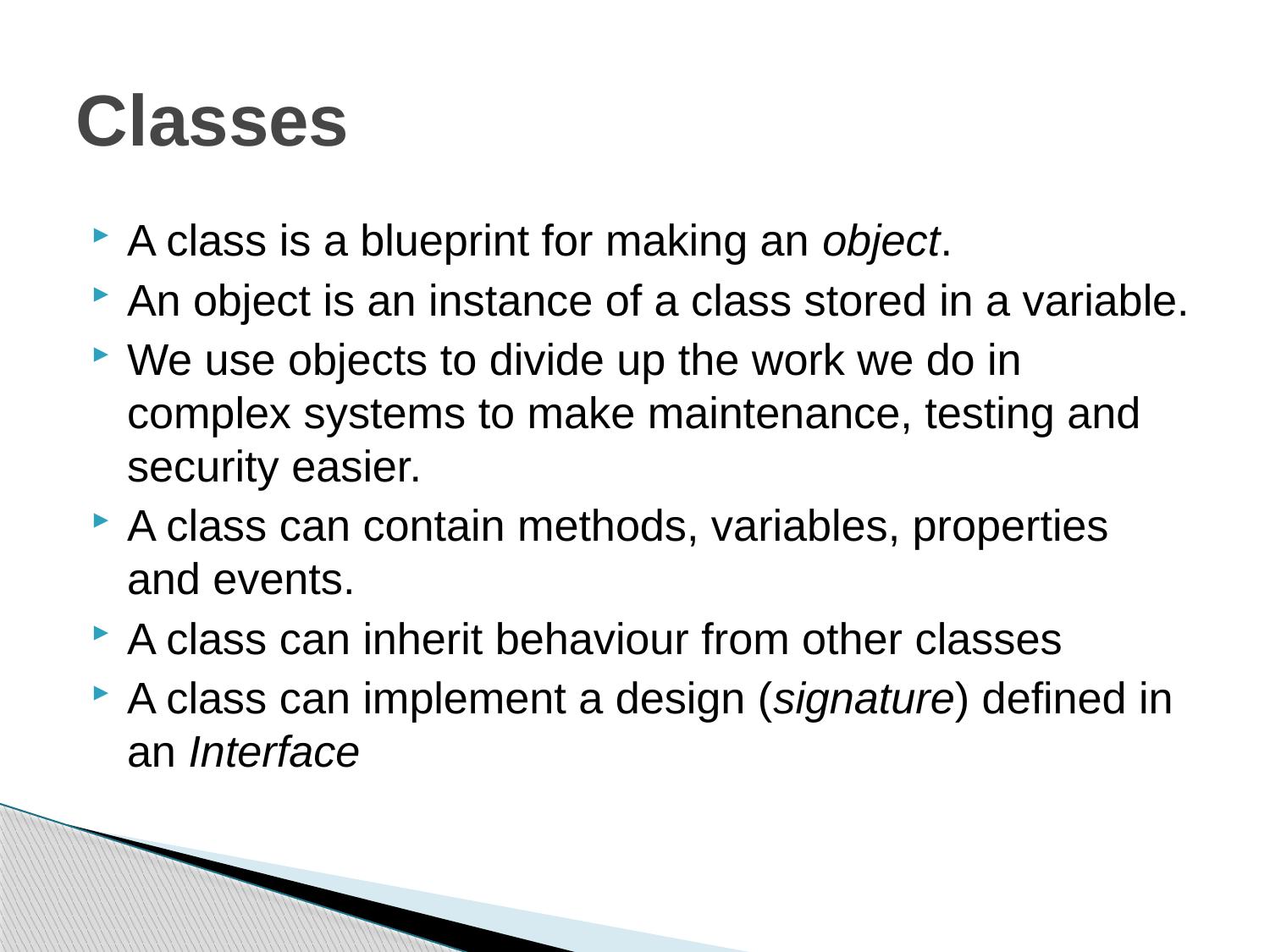

# Classes
A class is a blueprint for making an object.
An object is an instance of a class stored in a variable.
We use objects to divide up the work we do in complex systems to make maintenance, testing and security easier.
A class can contain methods, variables, properties and events.
A class can inherit behaviour from other classes
A class can implement a design (signature) defined in an Interface